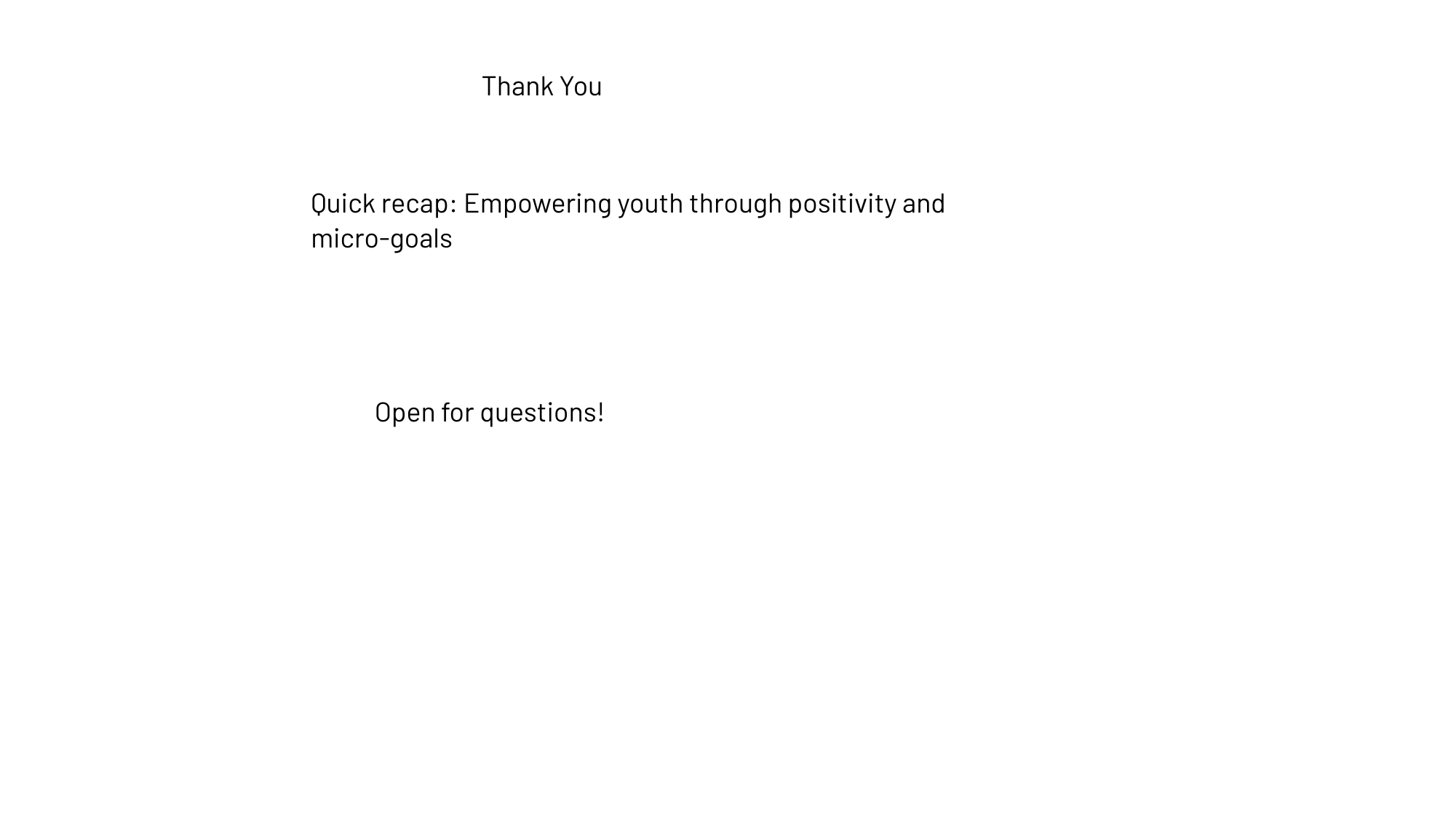

Thank You
Quick recap: Empowering youth through positivity and micro-goals
Open for questions!